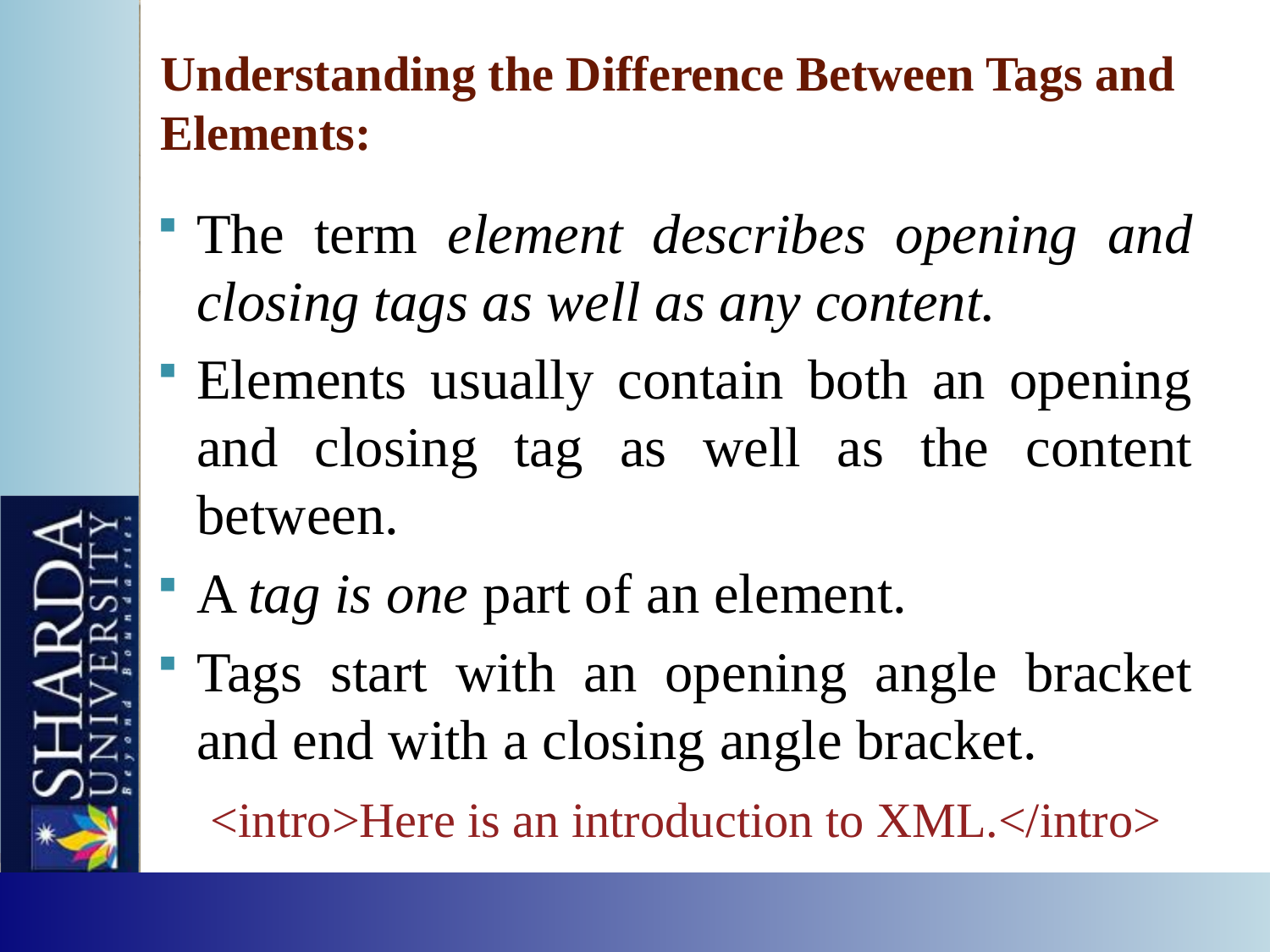

# Understanding the Difference Between Tags and Elements:
The term element describes opening and closing tags as well as any content.
Elements usually contain both an opening and closing tag as well as the content between.
A tag is one part of an element.
Tags start with an opening angle bracket and end with a closing angle bracket.
	 <intro>Here is an introduction to XML.</intro>